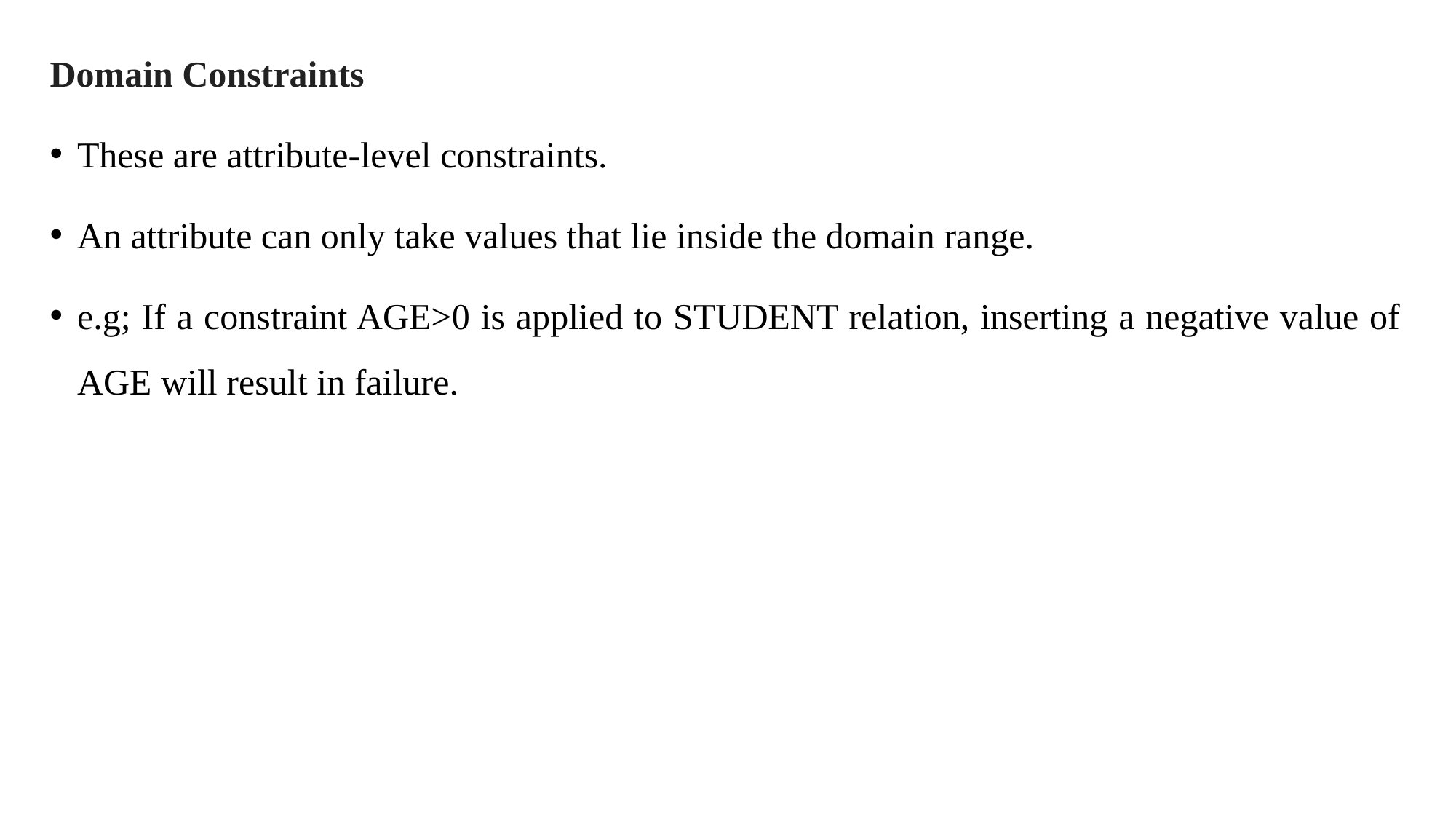

Domain Constraints
These are attribute-level constraints.
An attribute can only take values that lie inside the domain range.
e.g; If a constraint AGE>0 is applied to STUDENT relation, inserting a negative value of AGE will result in failure.